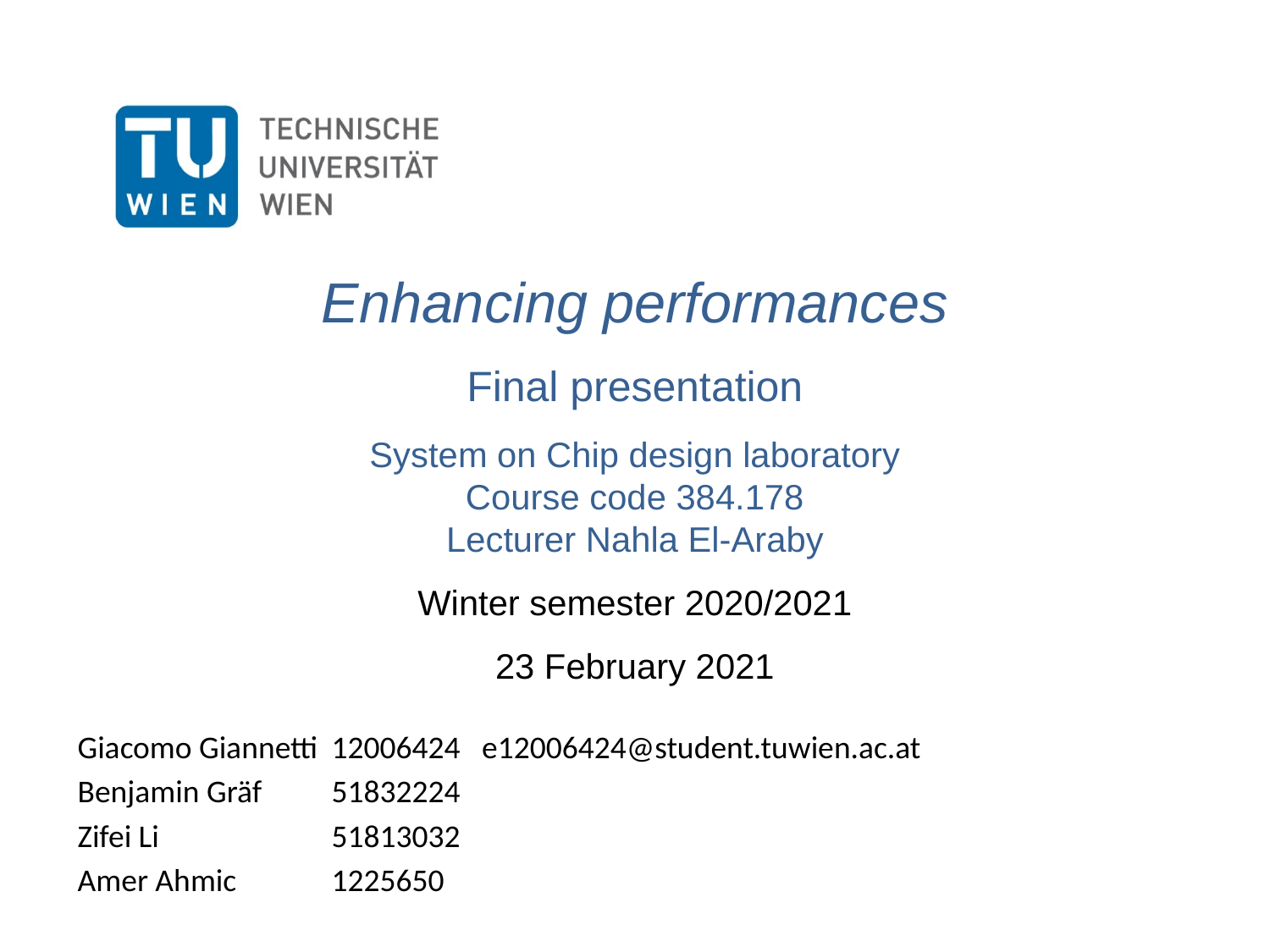

Enhancing performances
Final presentation
System on Chip design laboratory
Course code 384.178
Lecturer Nahla El-Araby
Winter semester 2020/2021
23 February 2021
Giacomo Giannetti 	12006424   e12006424@student.tuwien.ac.at
Benjamin Gräf 	51832224
Zifei Li 		51813032
Amer Ahmic 	1225650